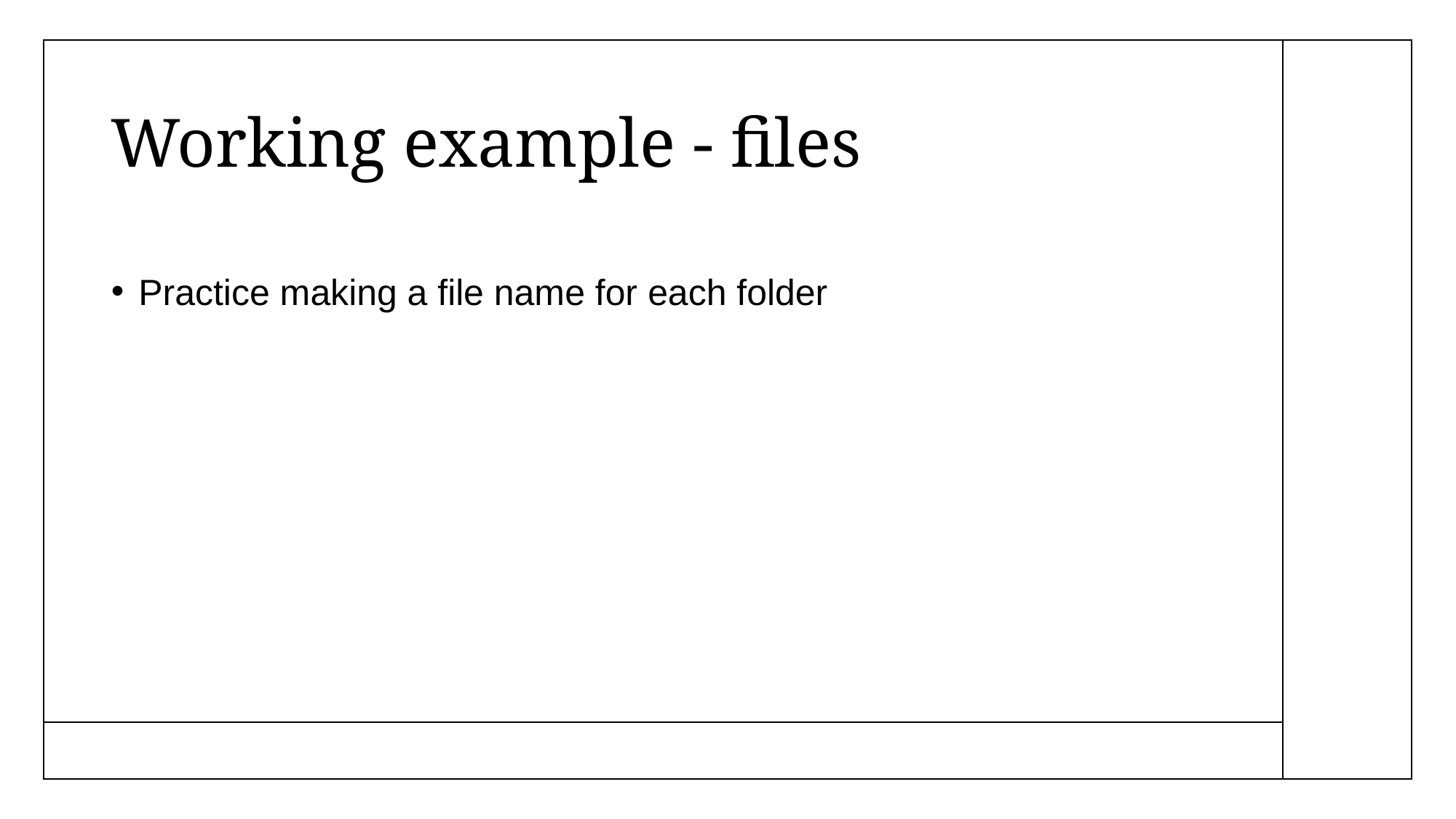

# Working example - files
Practice making a file name for each folder